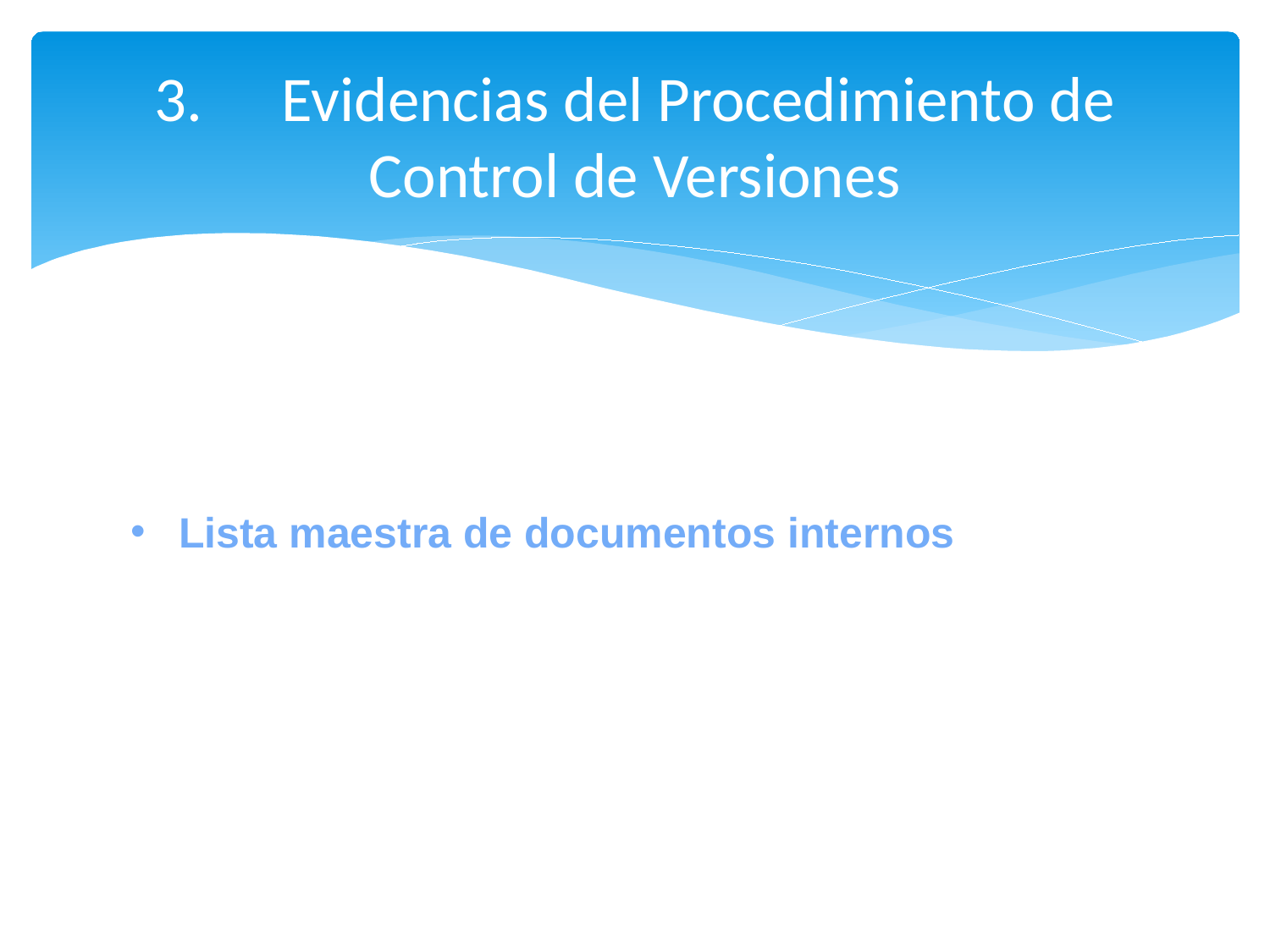

# 3.	Evidencias del Procedimiento de Control de Versiones
Lista maestra de documentos internos